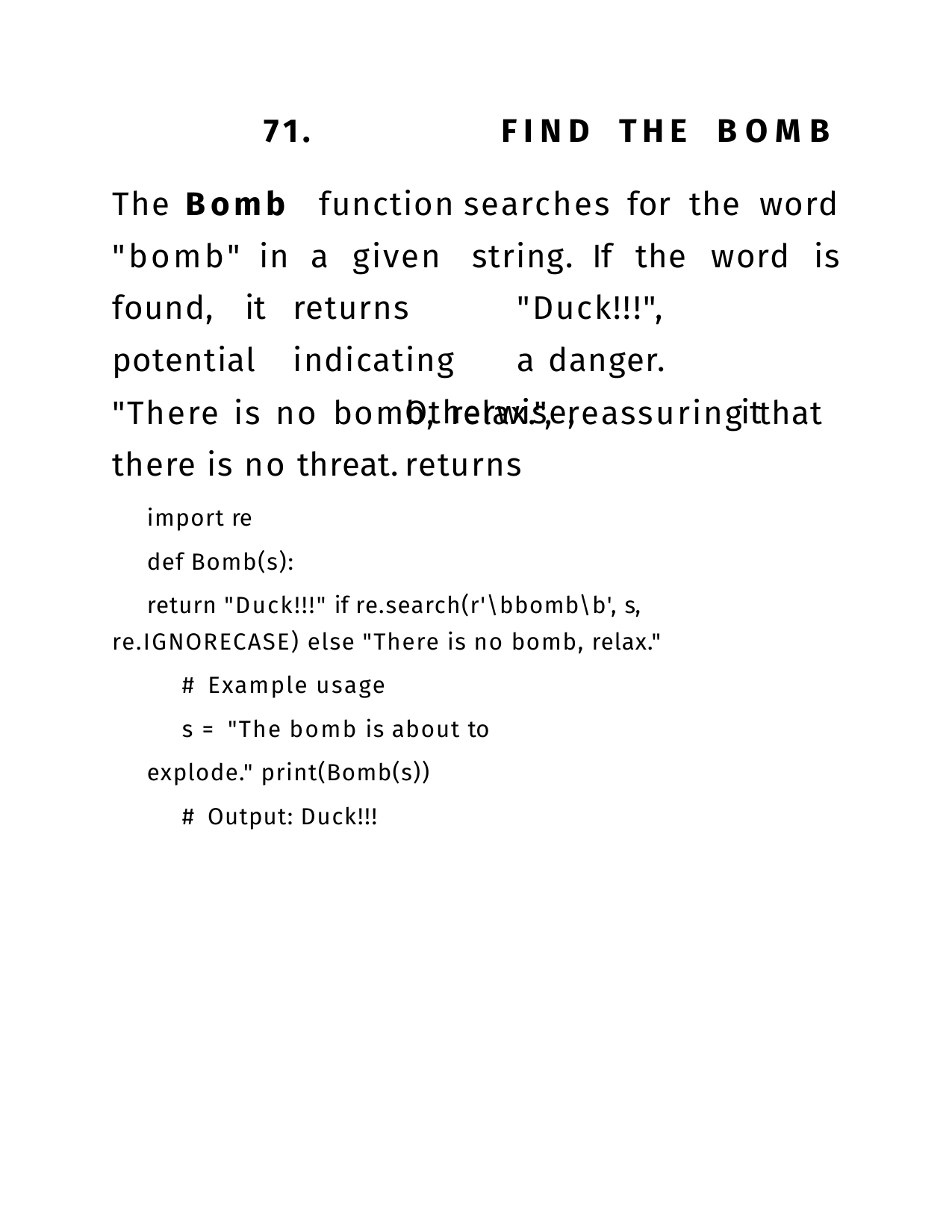

71.	FIND	THE	BOMB
The Bomb	 function	searches	for	the	word "bomb"	in	a	given	 string.	If		the		word	is
found,	it potential
returns	"Duck!!!",	indicating	a danger.		Otherwise,		it	returns
"There is no bomb, relax.", reassuring that there is no threat.
import re def Bomb(s):
return "Duck!!!" if re.search(r'\bbomb\b', s, re.IGNORECASE) else "There is no bomb, relax."
# Example usage
s = "The bomb is about to explode." print(Bomb(s))
# Output: Duck!!!